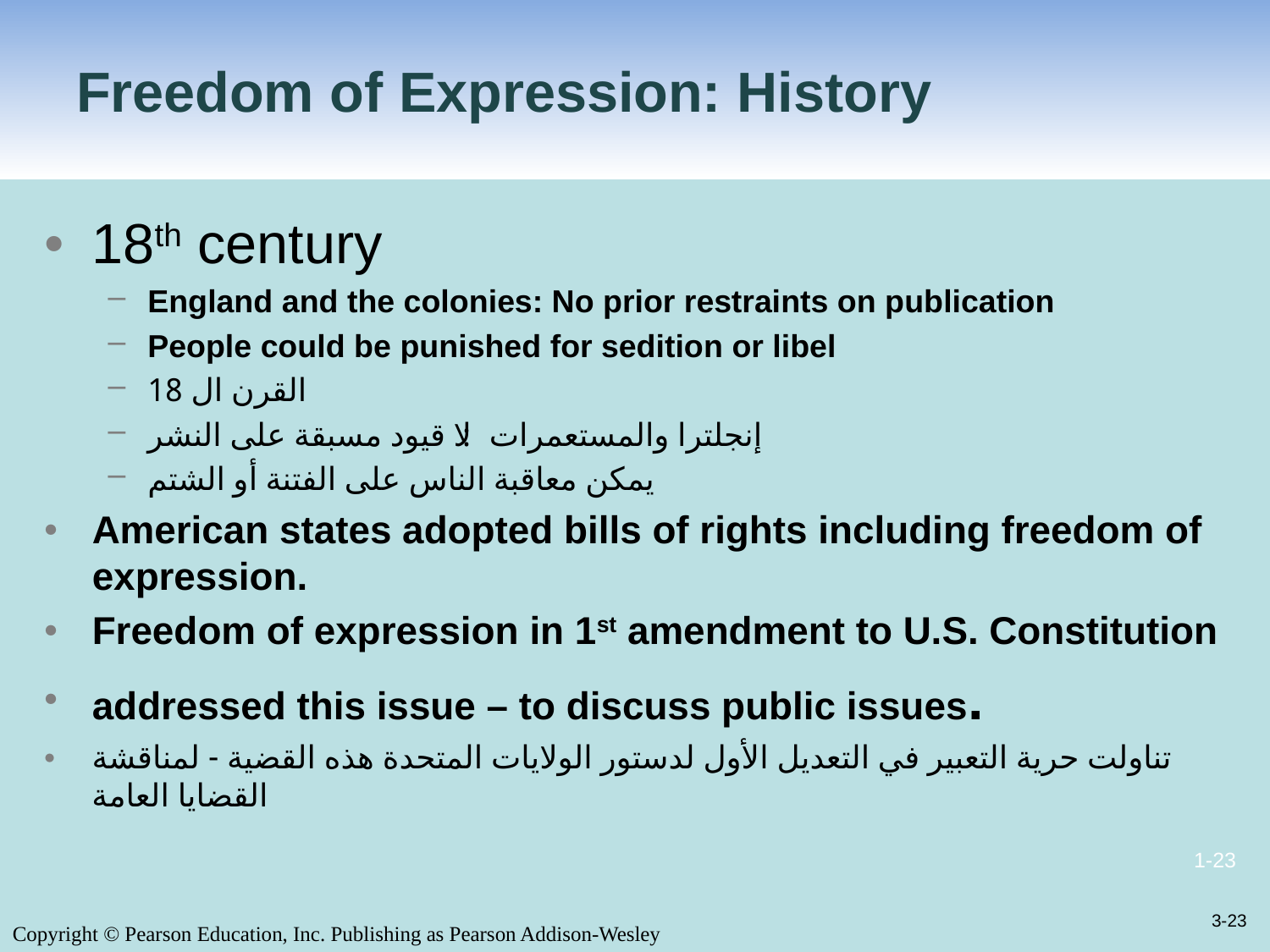

# Freedom of Expression: History
18th century
England and the colonies: No prior restraints on publication
People could be punished for sedition or libel
القرن ال 18
إنجلترا والمستعمرات: لا قيود مسبقة على النشر
يمكن معاقبة الناس على الفتنة أو الشتم
American states adopted bills of rights including freedom of expression.
Freedom of expression in 1st amendment to U.S. Constitution
addressed this issue – to discuss public issues.
تناولت حرية التعبير في التعديل الأول لدستور الولايات المتحدة هذه القضية - لمناقشة القضايا العامة
3-23